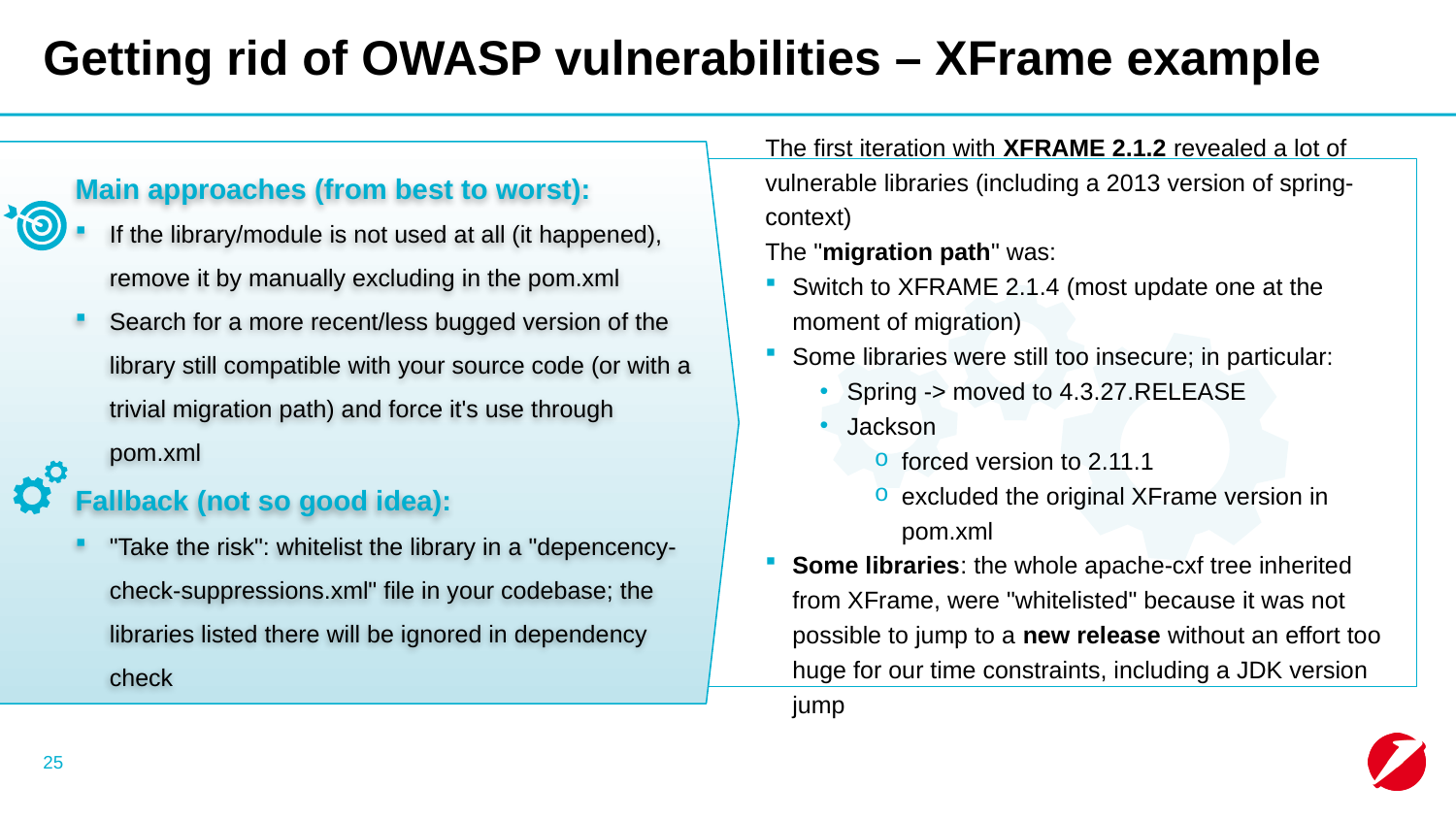

# Getting rid of OWASP vulnerabilities – XFrame example

The first iteration with XFRAME 2.1.2 revealed a lot of vulnerable libraries (including a 2013 version of spring-context)
The "migration path" was:
Switch to XFRAME 2.1.4 (most update one at the moment of migration)
Some libraries were still too insecure; in particular:
Spring -> moved to 4.3.27.RELEASE
Jackson
forced version to 2.11.1
excluded the original XFrame version in pom.xml
Some libraries: the whole apache-cxf tree inherited from XFrame, were "whitelisted" because it was not possible to jump to a new release without an effort too huge for our time constraints, including a JDK version jump

Main approaches (from best to worst):
If the library/module is not used at all (it happened), remove it by manually excluding in the pom.xml
Search for a more recent/less bugged version of the library still compatible with your source code (or with a trivial migration path) and force it's use through pom.xml
Fallback (not so good idea):
"Take the risk": whitelist the library in a "depencency-check-suppressions.xml" file in your codebase; the libraries listed there will be ignored in dependency check

25